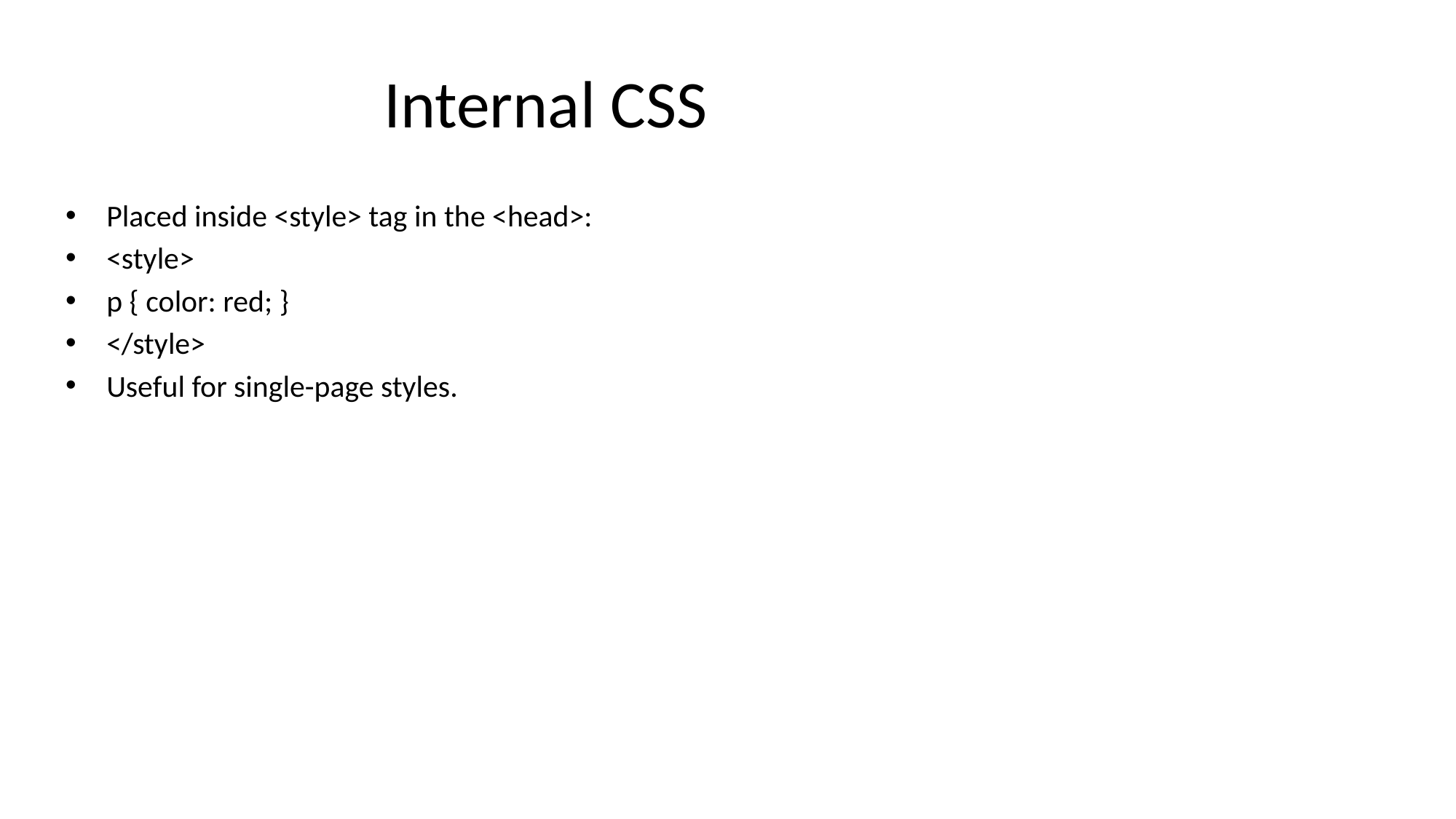

# Internal CSS
Placed inside <style> tag in the <head>:
<style>
p { color: red; }
</style>
Useful for single-page styles.